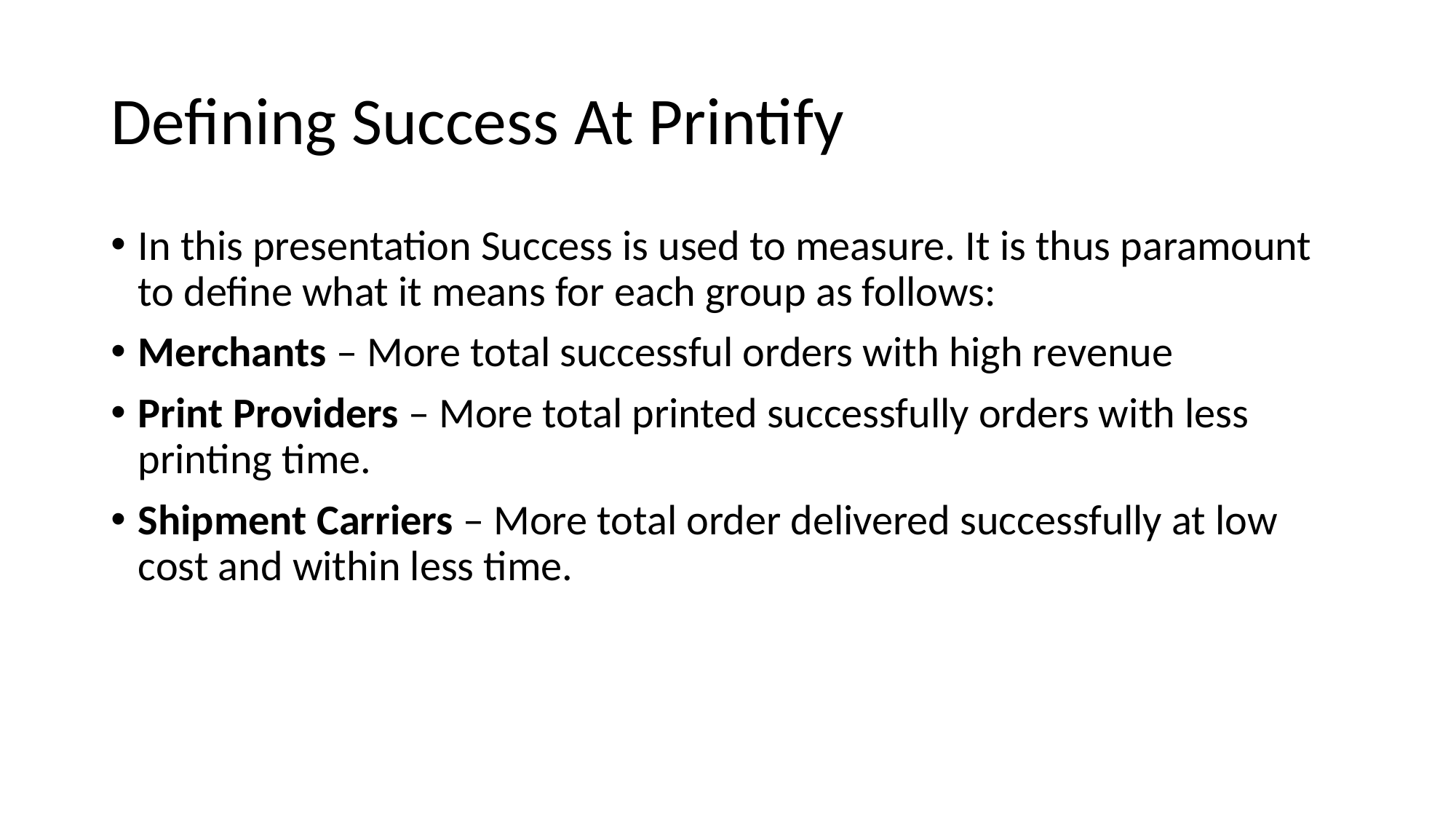

# Defining Success At Printify
In this presentation Success is used to measure. It is thus paramount to define what it means for each group as follows:
Merchants – More total successful orders with high revenue
Print Providers – More total printed successfully orders with less printing time.
Shipment Carriers – More total order delivered successfully at low cost and within less time.